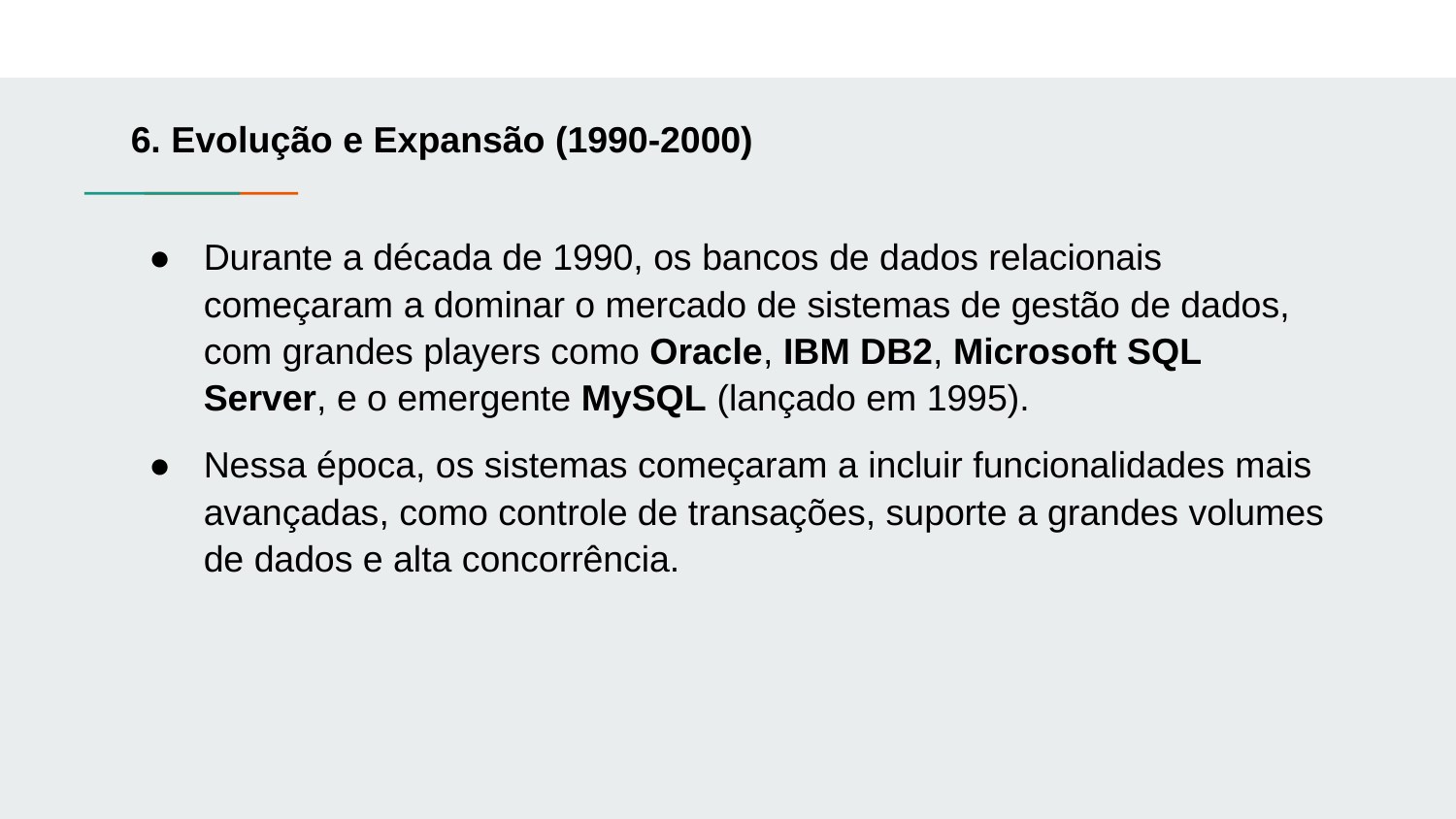

# 6. Evolução e Expansão (1990-2000)
Durante a década de 1990, os bancos de dados relacionais começaram a dominar o mercado de sistemas de gestão de dados, com grandes players como Oracle, IBM DB2, Microsoft SQL Server, e o emergente MySQL (lançado em 1995).
Nessa época, os sistemas começaram a incluir funcionalidades mais avançadas, como controle de transações, suporte a grandes volumes de dados e alta concorrência.